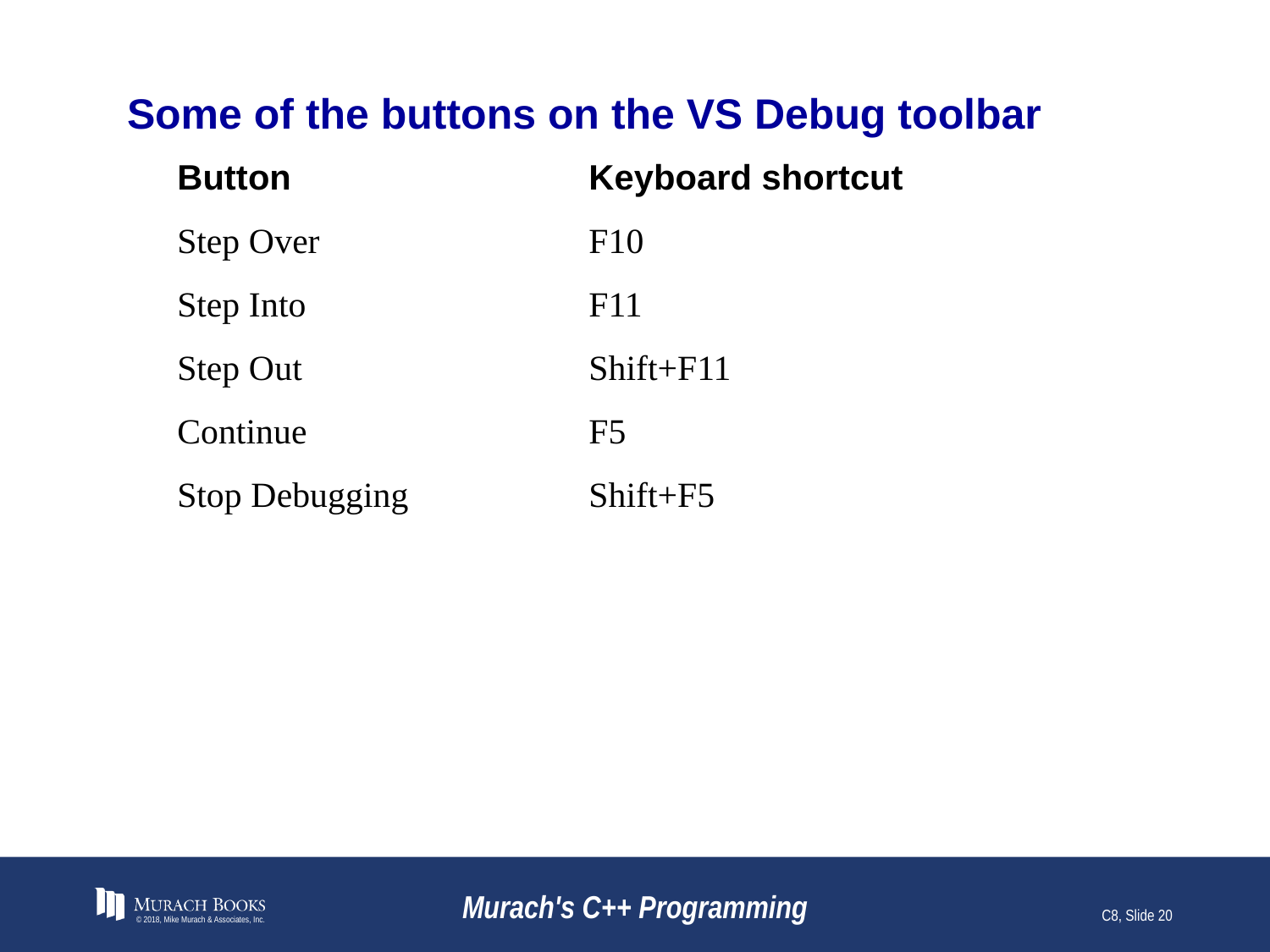

# Some of the buttons on the VS Debug toolbar
Button	Keyboard shortcut
Step Over	F10
Step Into	F11
Step Out	Shift+F11
Continue	F5
Stop Debugging	Shift+F5

© 2018, Mike Murach & Associates, Inc.
Murach's C++ Programming

C8, Slide 20